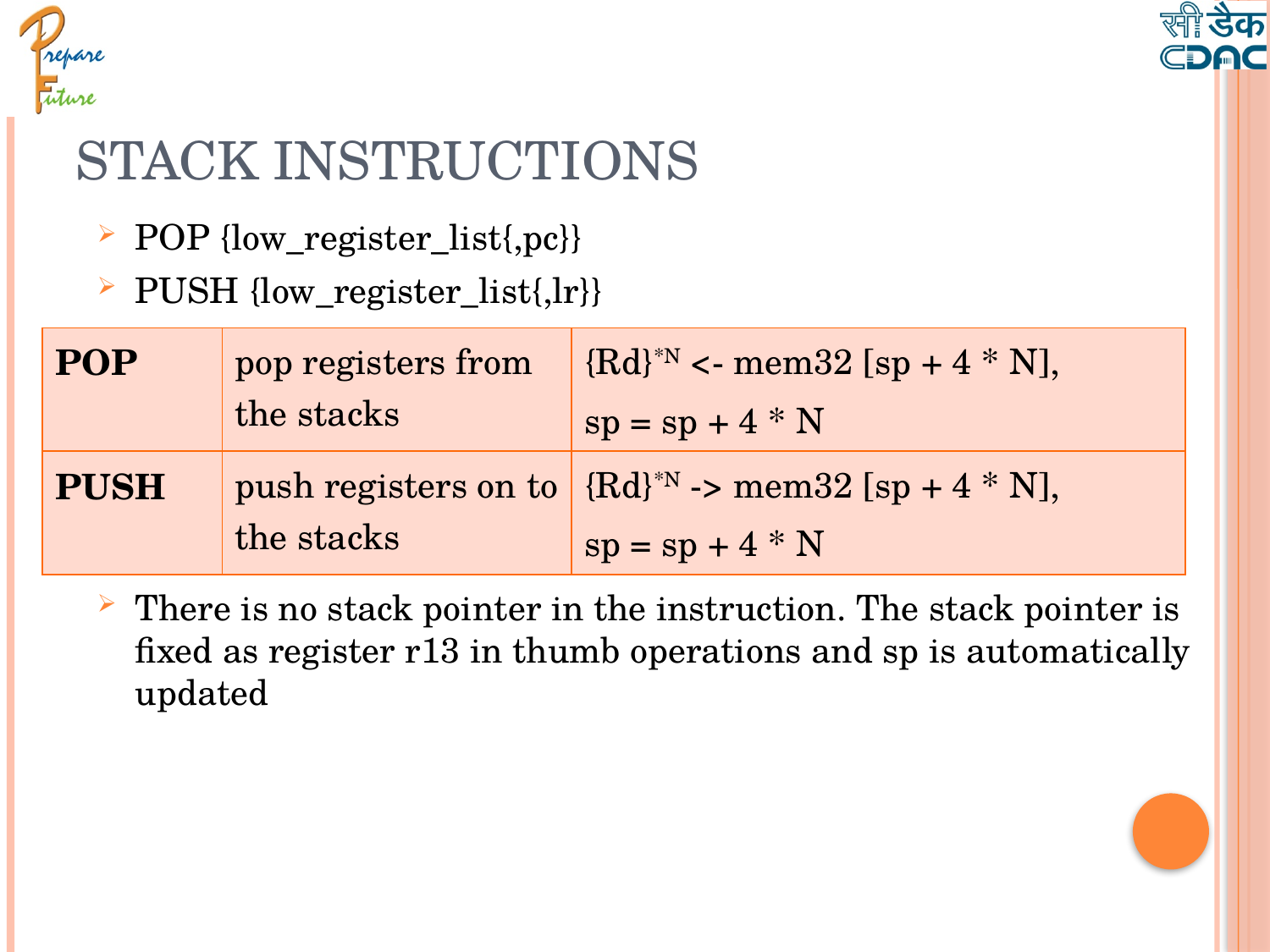

# Stack Instructions
POP {low_register_list{,pc}}
PUSH {low_register_list{,lr}}

There is no stack pointer in the instruction. The stack pointer is fixed as register r13 in thumb operations and sp is automatically updated

| POP | pop registers from the stacks | {Rd}\*N <- mem32 [sp + 4 \* N], sp = sp + 4 \* N |
| --- | --- | --- |
| PUSH | push registers on to the stacks | {Rd}\*N -> mem32 [sp + 4 \* N], sp = sp + 4 \* N |